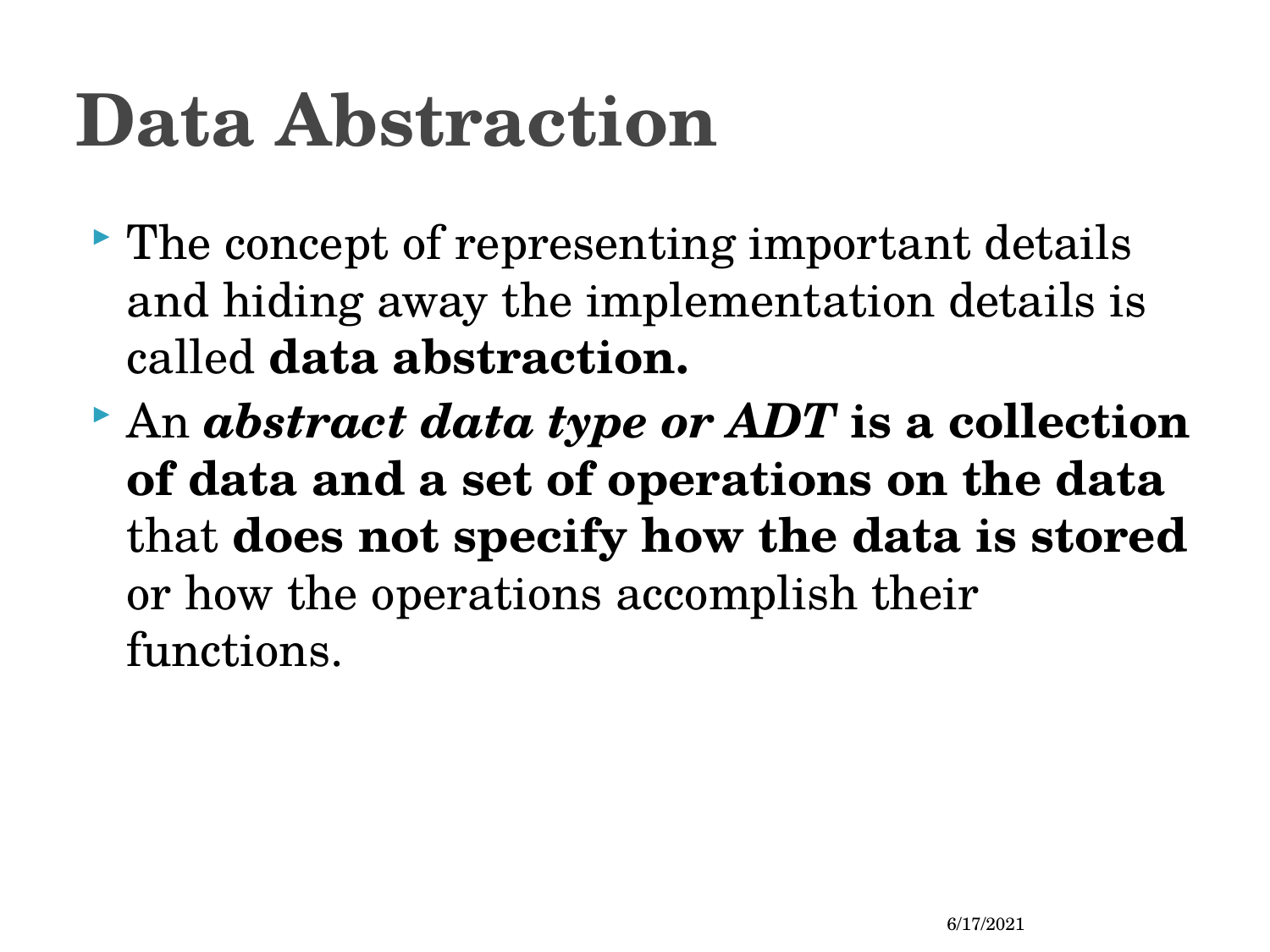

# Data Abstraction
The concept of representing important details and hiding away the implementation details is called data abstraction.
An abstract data type or ADT is a collection of data and a set of operations on the data  that does not specify how the data is stored or how the operations accomplish their functions.
JSPM's RSCOE
6/17/2021
51